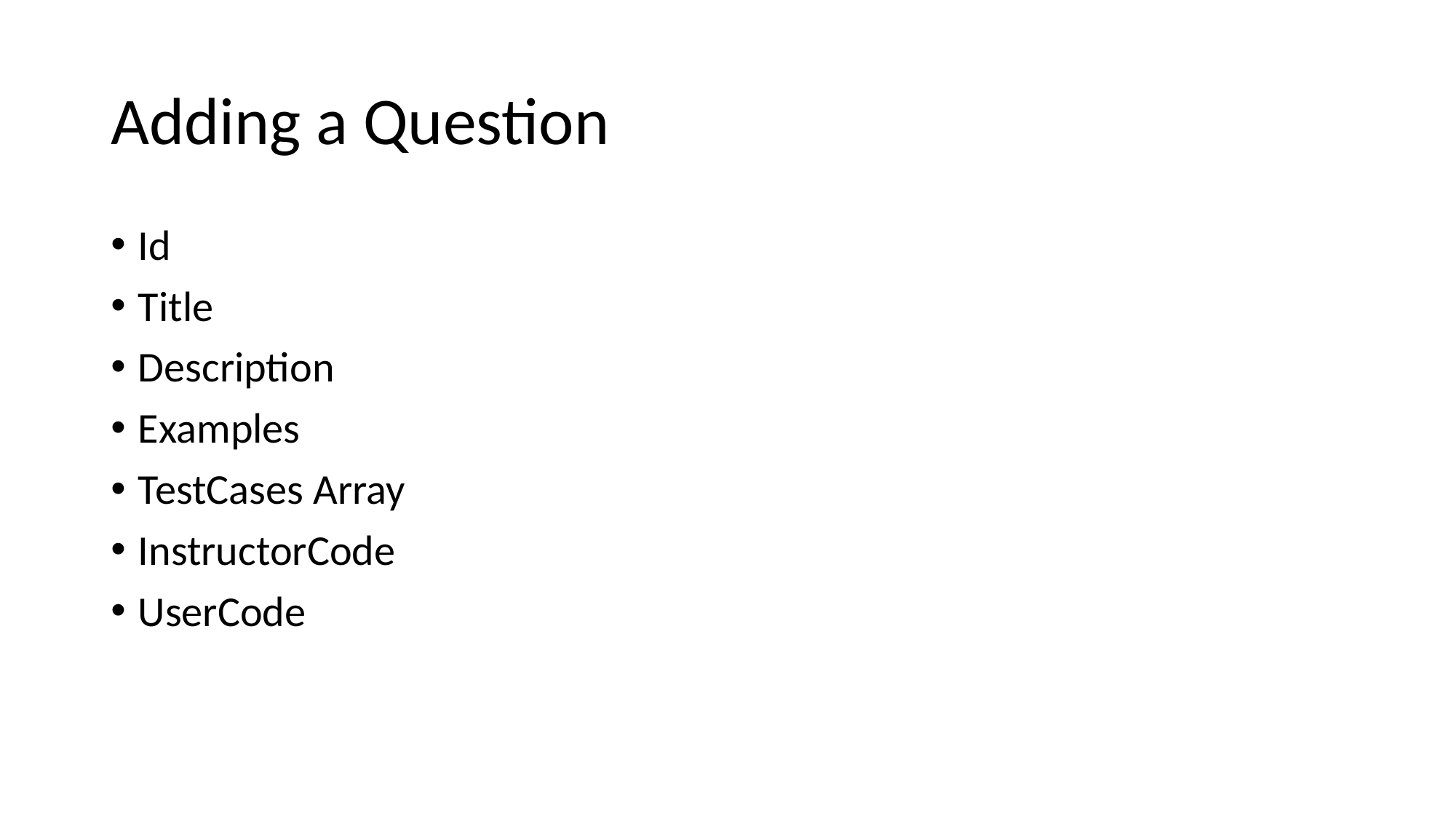

# Adding a Question
Id
Title
Description
Examples
TestCases Array
InstructorCode
UserCode